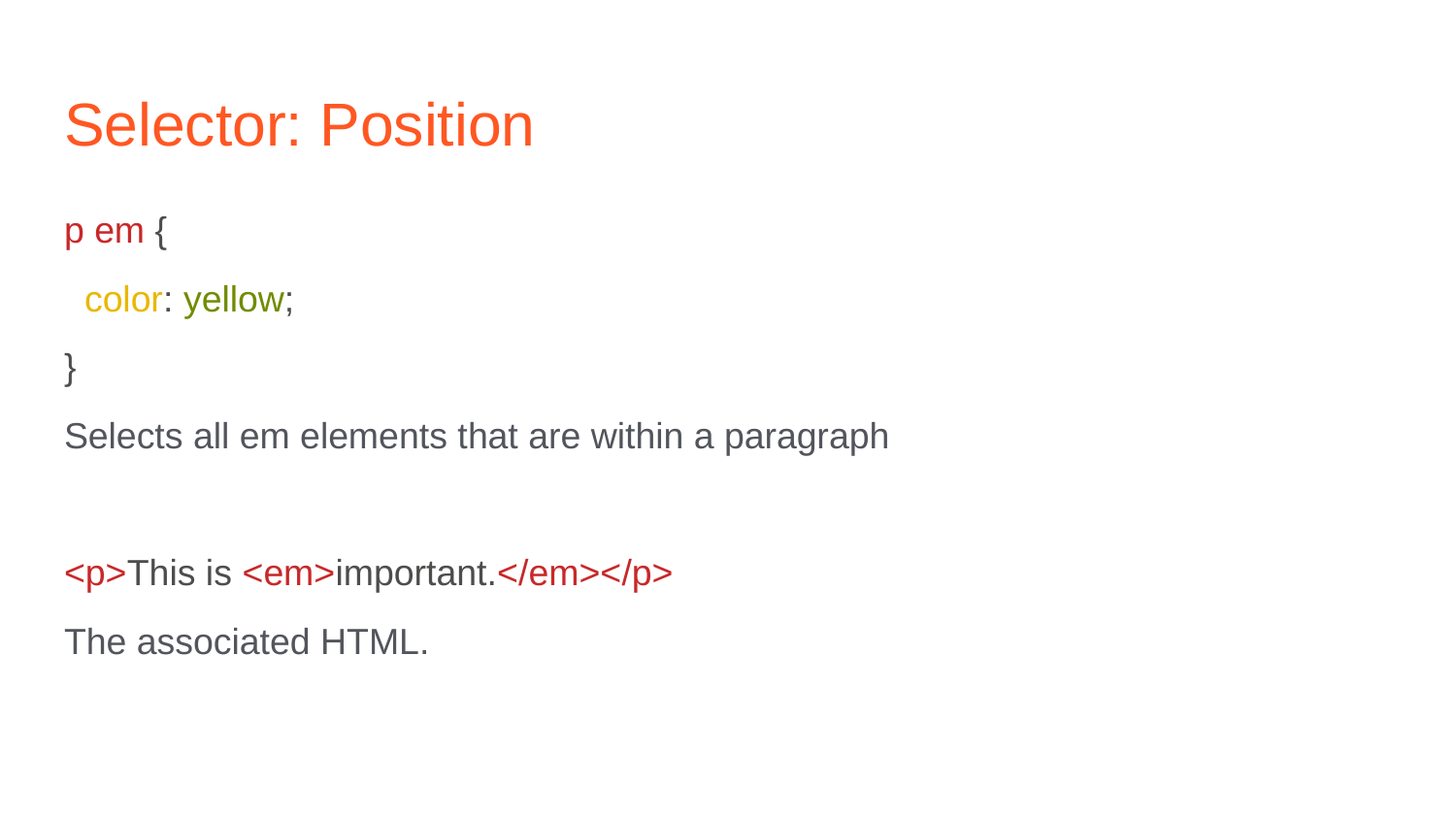

# Selector: Position
p em {
  color: yellow;
}
Selects all em elements that are within a paragraph

<p>This is <em>important.</em></p>
The associated HTML.